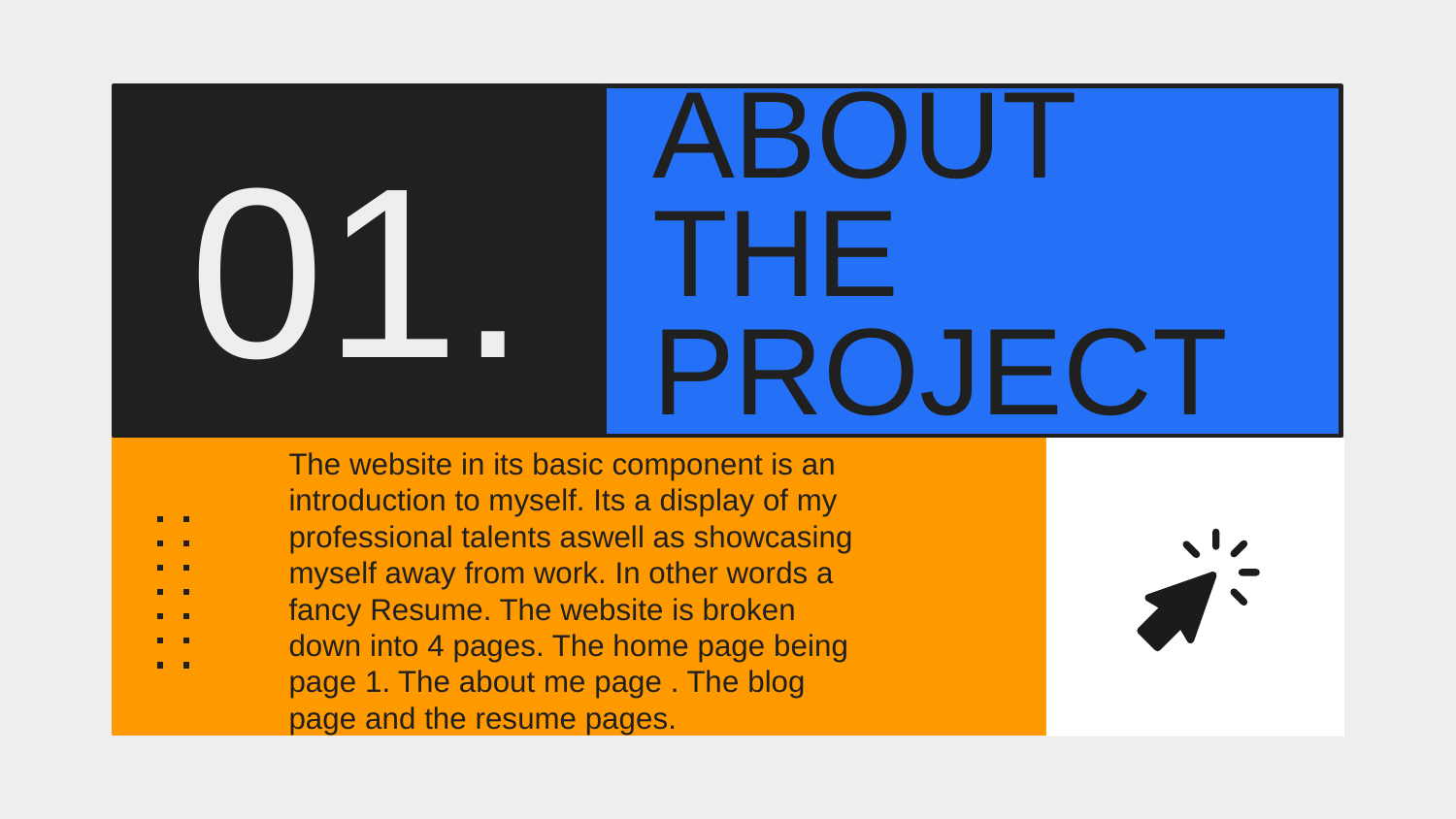

01.
# ABOUT THE PROJECT
The website in its basic component is an introduction to myself. Its a display of my professional talents aswell as showcasing myself away from work. In other words a  fancy Resume. The website is broken down into 4 pages. The home page being page 1. The about me page . The blog page and the resume pages.